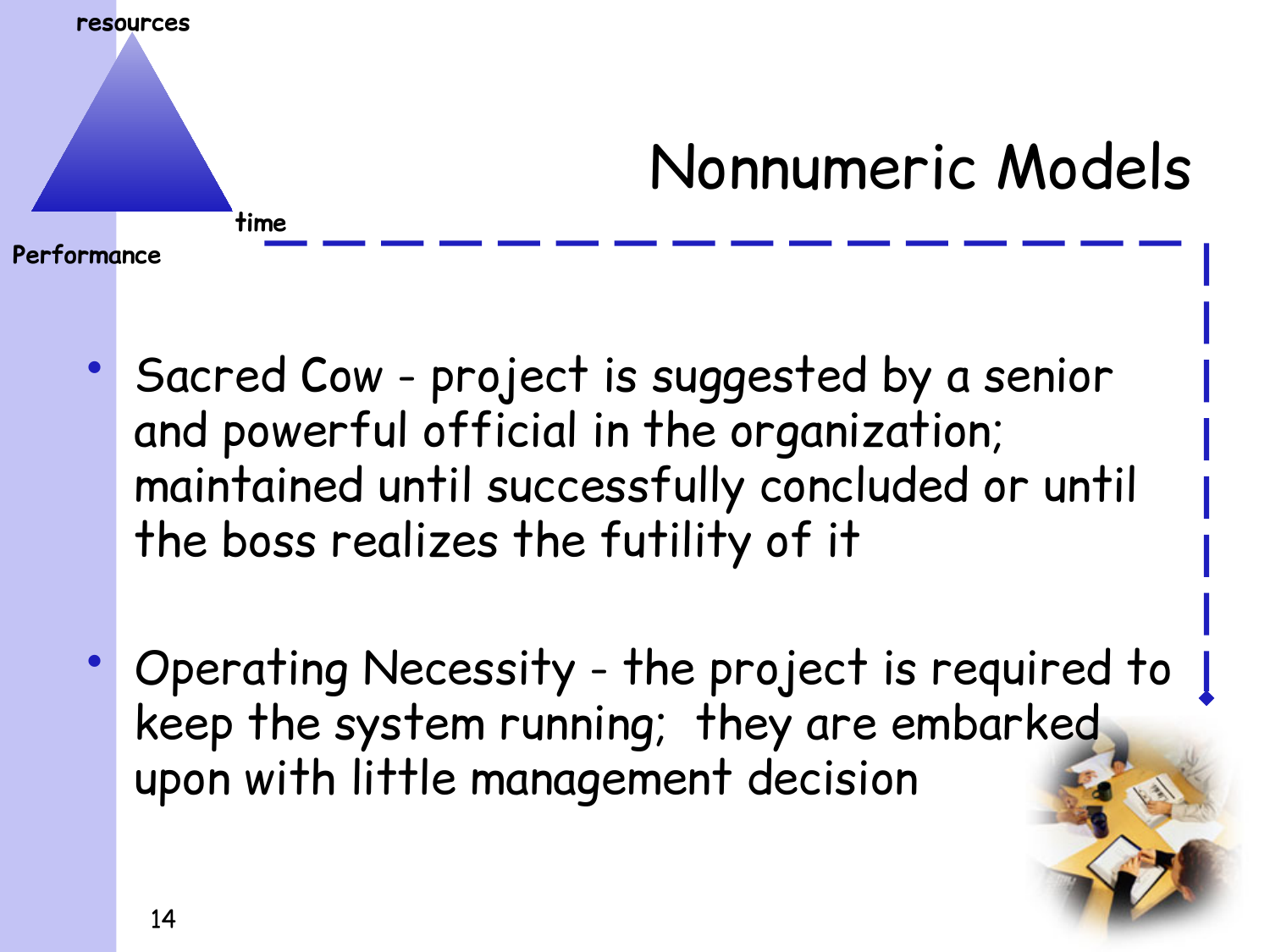

# Nonnumeric Models

Sacred Cow - project is suggested by a senior and powerful official in the organization; maintained until successfully concluded or until the boss realizes the futility of it

Operating Necessity - the project is required to keep the system running;  they are embarked upon with little management decision

14